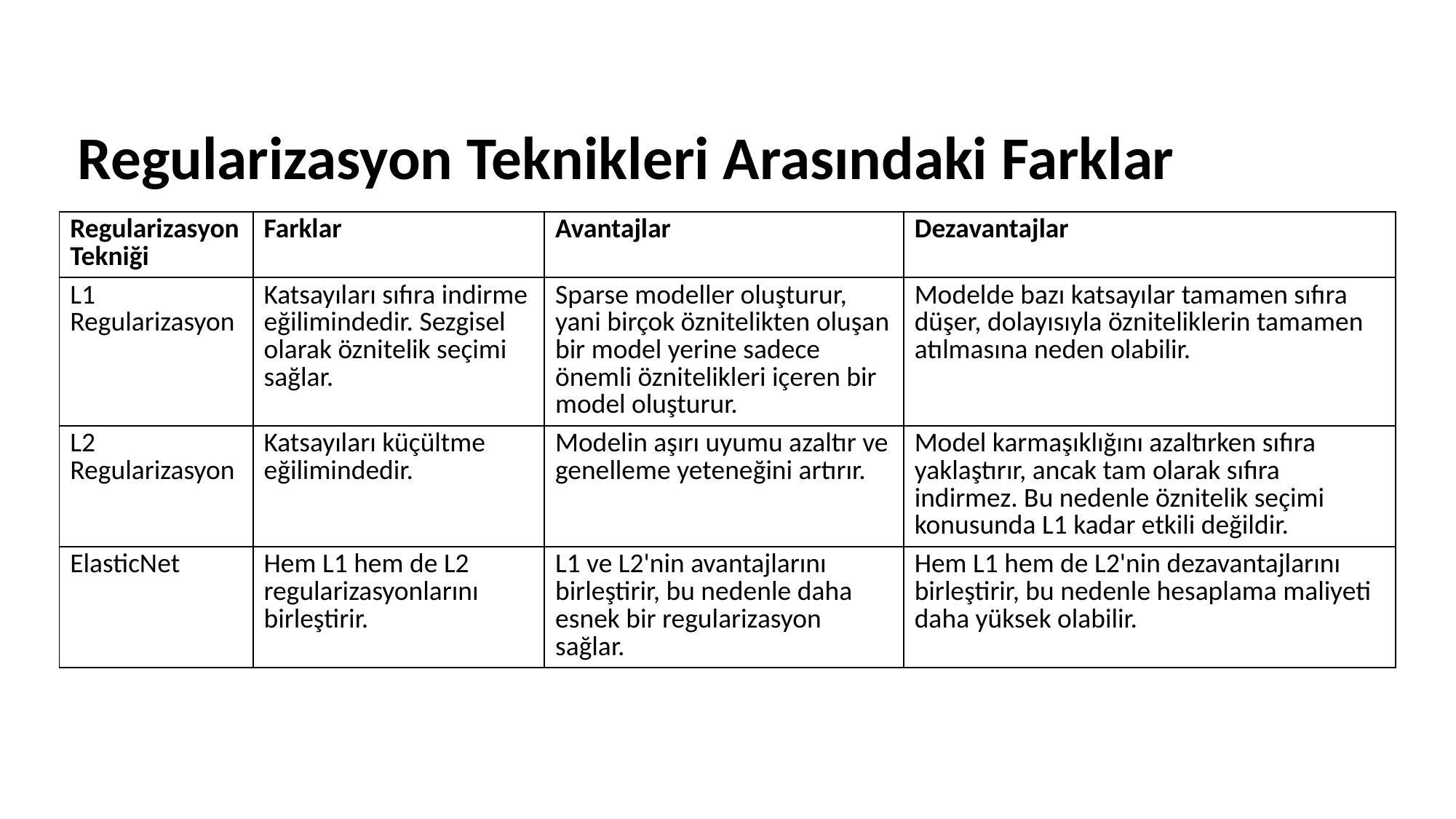

# Regularizasyon Teknikleri Arasındaki Farklar

| Regularizasyon Tekniği | Farklar | Avantajlar | Dezavantajlar |
| --- | --- | --- | --- |
| L1 Regularizasyon | Katsayıları sıfıra indirme eğilimindedir. Sezgisel olarak öznitelik seçimi sağlar. | Sparse modeller oluşturur, yani birçok öznitelikten oluşan bir model yerine sadece önemli öznitelikleri içeren bir model oluşturur. | Modelde bazı katsayılar tamamen sıfıra düşer, dolayısıyla özniteliklerin tamamen atılmasına neden olabilir. |
| L2 Regularizasyon | Katsayıları küçültme eğilimindedir. | Modelin aşırı uyumu azaltır ve genelleme yeteneğini artırır. | Model karmaşıklığını azaltırken sıfıra yaklaştırır, ancak tam olarak sıfıra indirmez. Bu nedenle öznitelik seçimi konusunda L1 kadar etkili değildir. |
| ElasticNet | Hem L1 hem de L2 regularizasyonlarını birleştirir. | L1 ve L2'nin avantajlarını birleştirir, bu nedenle daha esnek bir regularizasyon sağlar. | Hem L1 hem de L2'nin dezavantajlarını birleştirir, bu nedenle hesaplama maliyeti daha yüksek olabilir. |